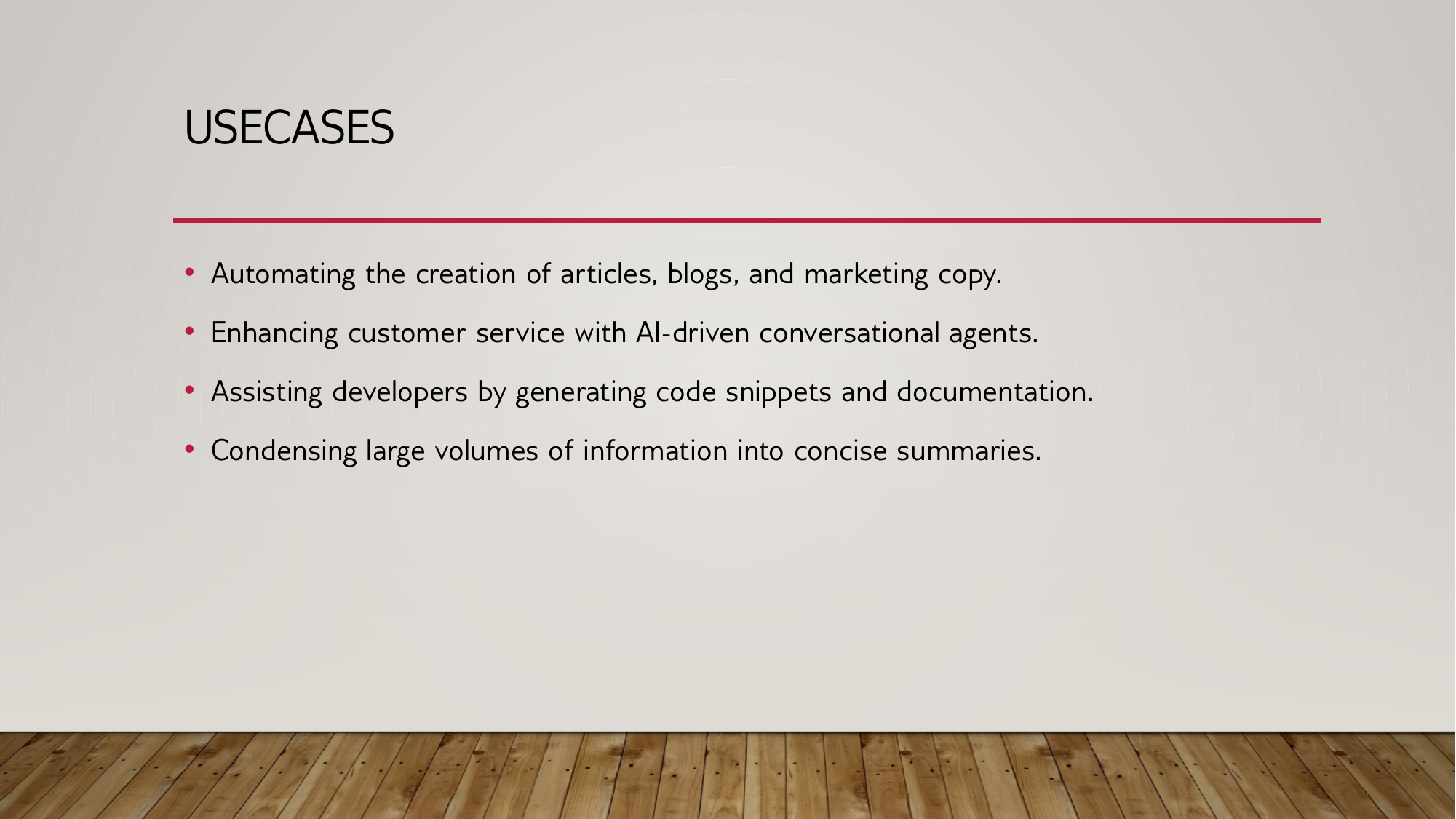

# Usecases
Automating the creation of articles, blogs, and marketing copy.​
Enhancing customer service with AI-driven conversational agents.​
Assisting developers by generating code snippets and documentation.​
Condensing large volumes of information into concise summaries.​